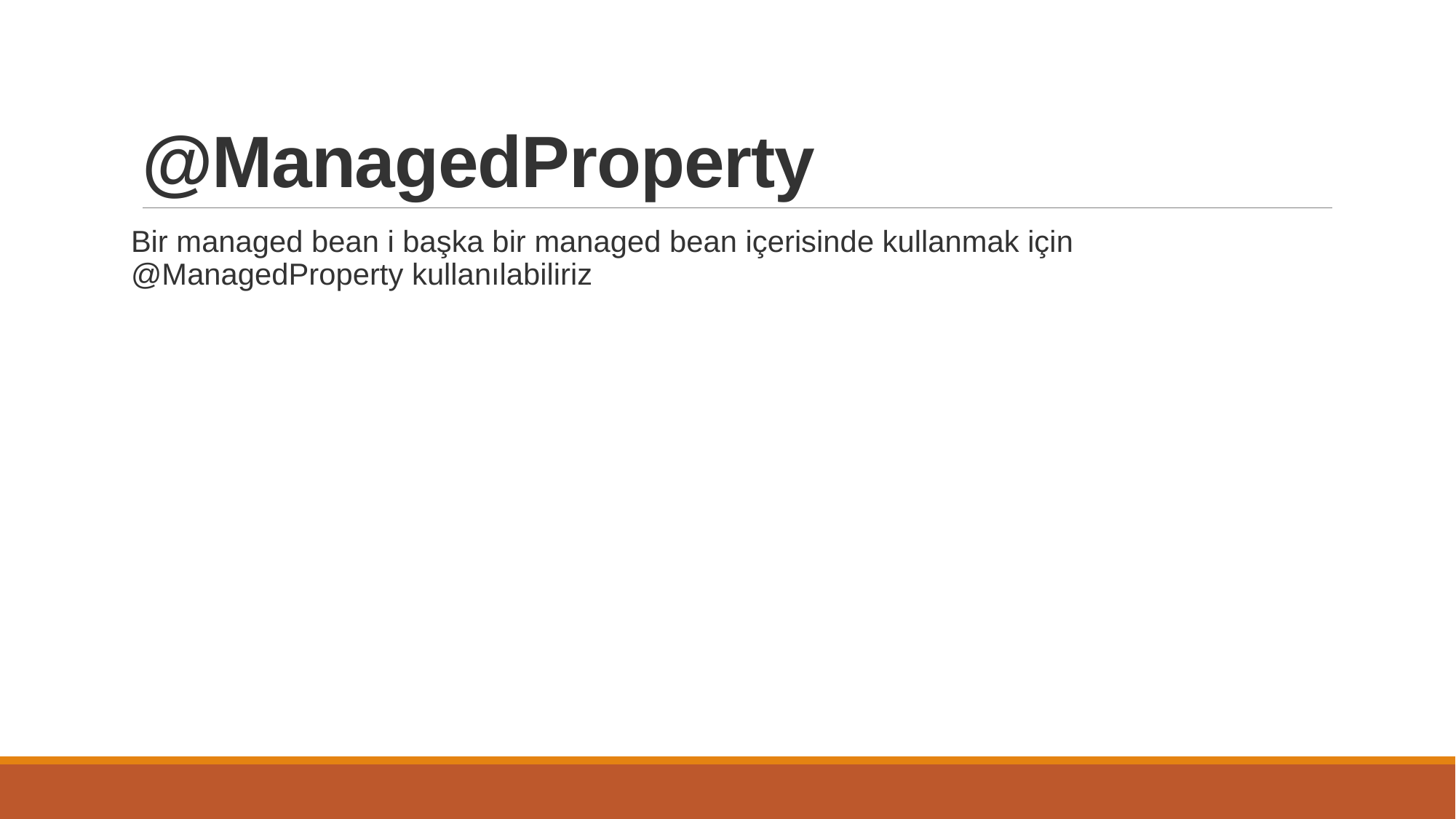

# @ManagedProperty
Bir managed bean i başka bir managed bean içerisinde kullanmak için @ManagedProperty kullanılabiliriz